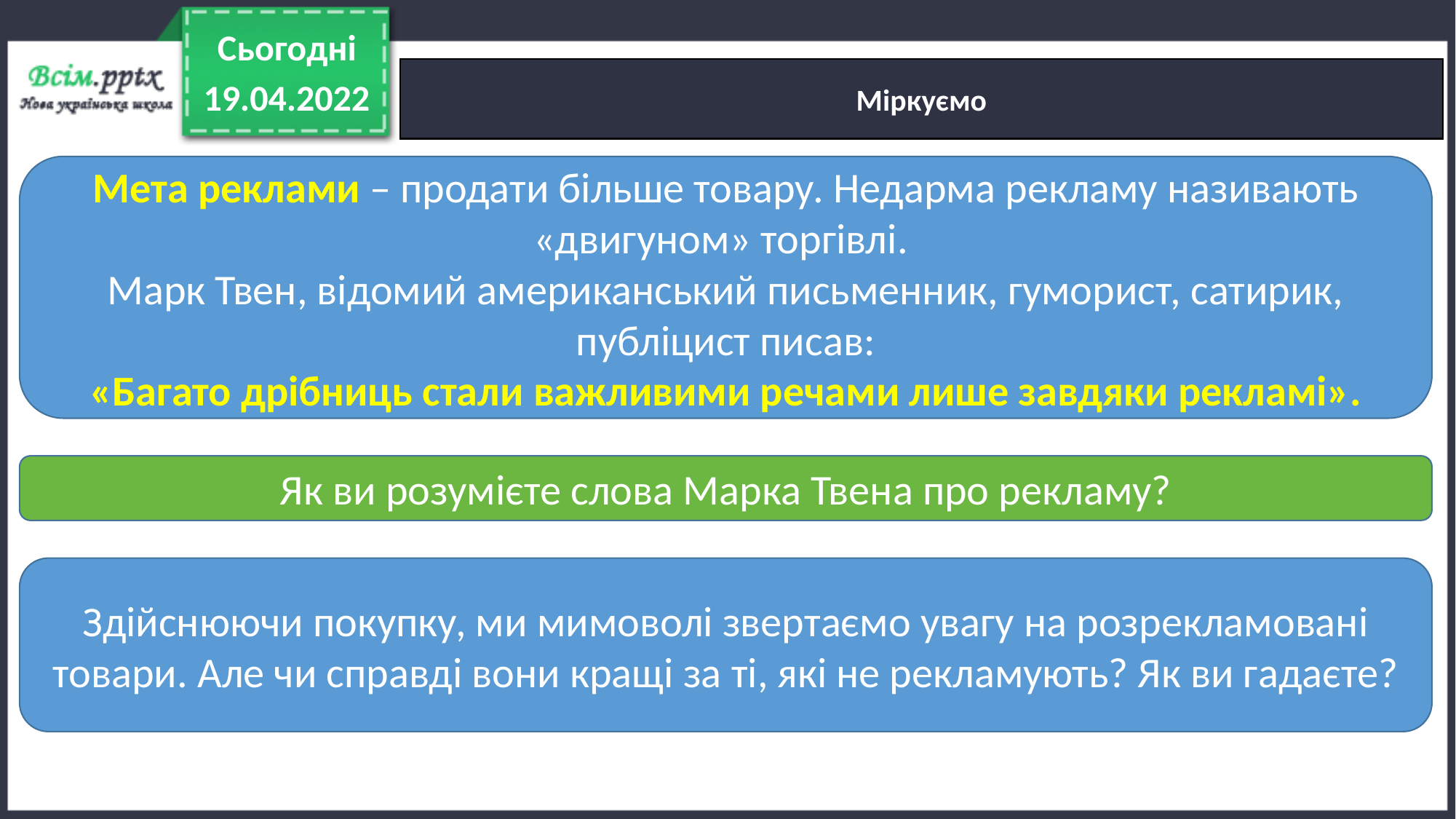

Сьогодні
Міркуємо
19.04.2022
Мета реклами – продати більше товару. Недарма рекламу називають «двигуном» торгівлі.
Марк Твен, відомий американський письменник, гуморист, сатирик, публіцист писав:
«Багато дрібниць стали важливими речами лише завдяки рекламі».
Як ви розумієте слова Марка Твена про рекламу?
Здійснюючи покупку, ми мимоволі звертаємо увагу на розрекламовані товари. Але чи справді вони кращі за ті, які не рекламують? Як ви гадаєте?